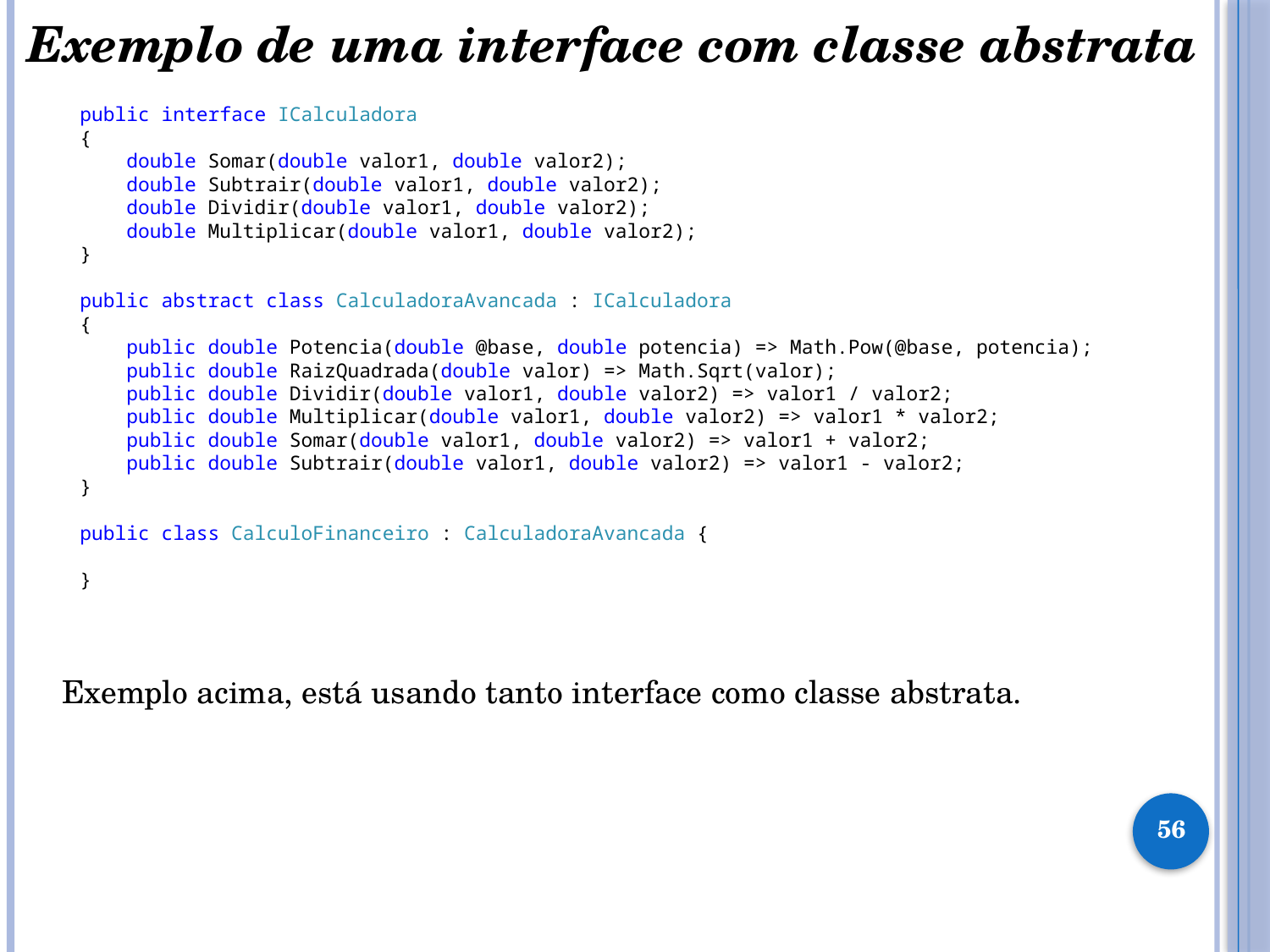

Exemplo de uma interface com classe abstrata
    public interface ICalculadora
    {
        double Somar(double valor1, double valor2);
        double Subtrair(double valor1, double valor2);
        double Dividir(double valor1, double valor2);
        double Multiplicar(double valor1, double valor2);
    }

    public abstract class CalculadoraAvancada : ICalculadora
    {
        public double Potencia(double @base, double potencia) => Math.Pow(@base, potencia);
        public double RaizQuadrada(double valor) => Math.Sqrt(valor);
        public double Dividir(double valor1, double valor2) => valor1 / valor2;
        public double Multiplicar(double valor1, double valor2) => valor1 * valor2;
        public double Somar(double valor1, double valor2) => valor1 + valor2;
        public double Subtrair(double valor1, double valor2) => valor1 - valor2;
    }

    public class CalculoFinanceiro : CalculadoraAvancada {

    }
Exemplo acima, está usando tanto interface como classe abstrata.
56